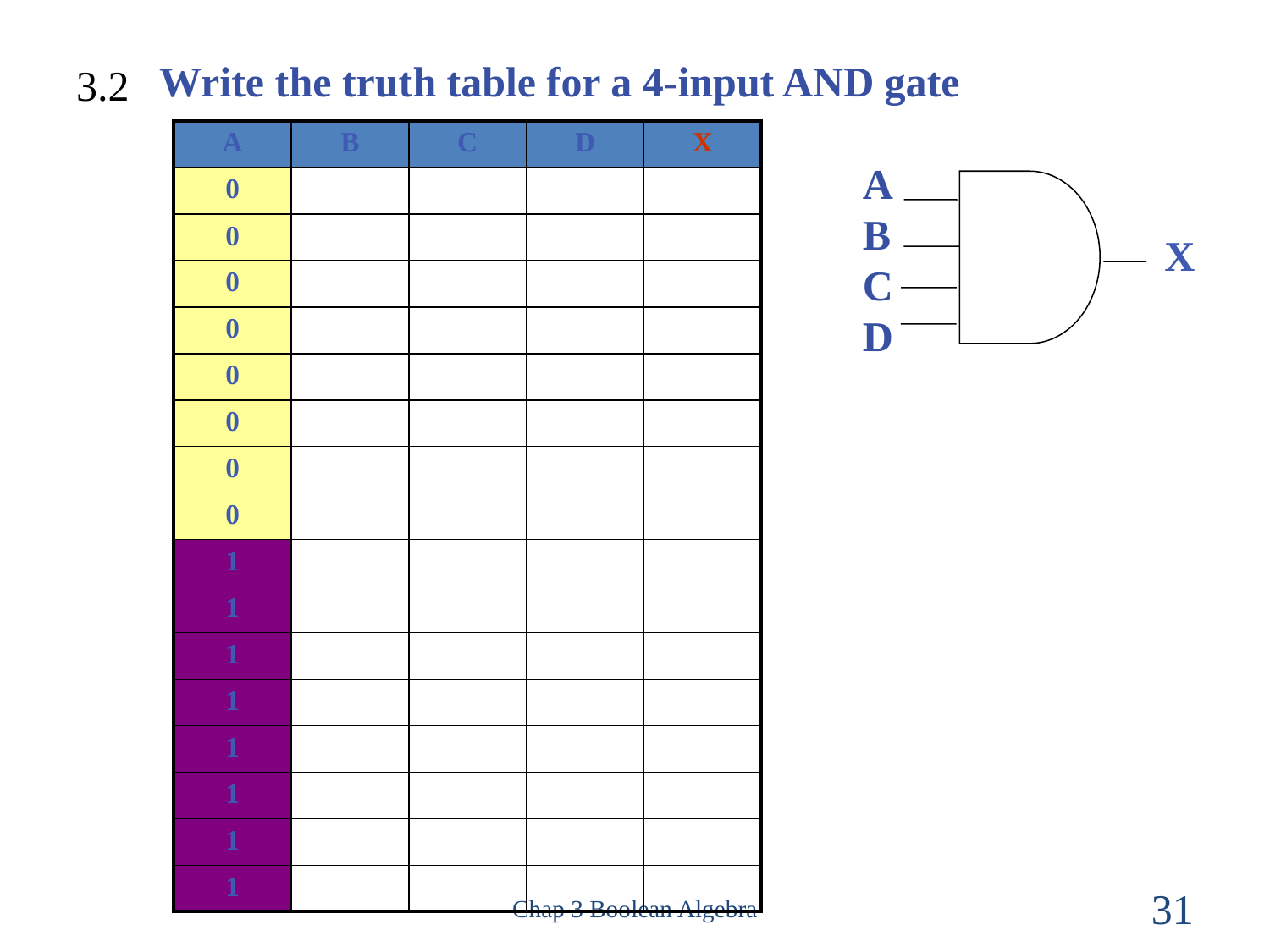

Write the truth table for a 4-input AND gate
3.2
| A | B | C | D | X |
| --- | --- | --- | --- | --- |
| 0 |  |  |  |  |
| 0 |  |  |  |  |
| 0 |  |  |  |  |
| 0 |  |  |  |  |
| 0 |  |  |  |  |
| 0 |  |  |  |  |
| 0 |  |  |  |  |
| 0 |  |  |  |  |
| 1 |  |  |  |  |
| 1 |  |  |  |  |
| 1 |  |  |  |  |
| 1 |  |  |  |  |
| 1 |  |  |  |  |
| 1 |  |  |  |  |
| 1 |  |  |  |  |
| 1 |  |  |  |  |
A
B
C
D

X

Chap 3 Boolean Algebra
31